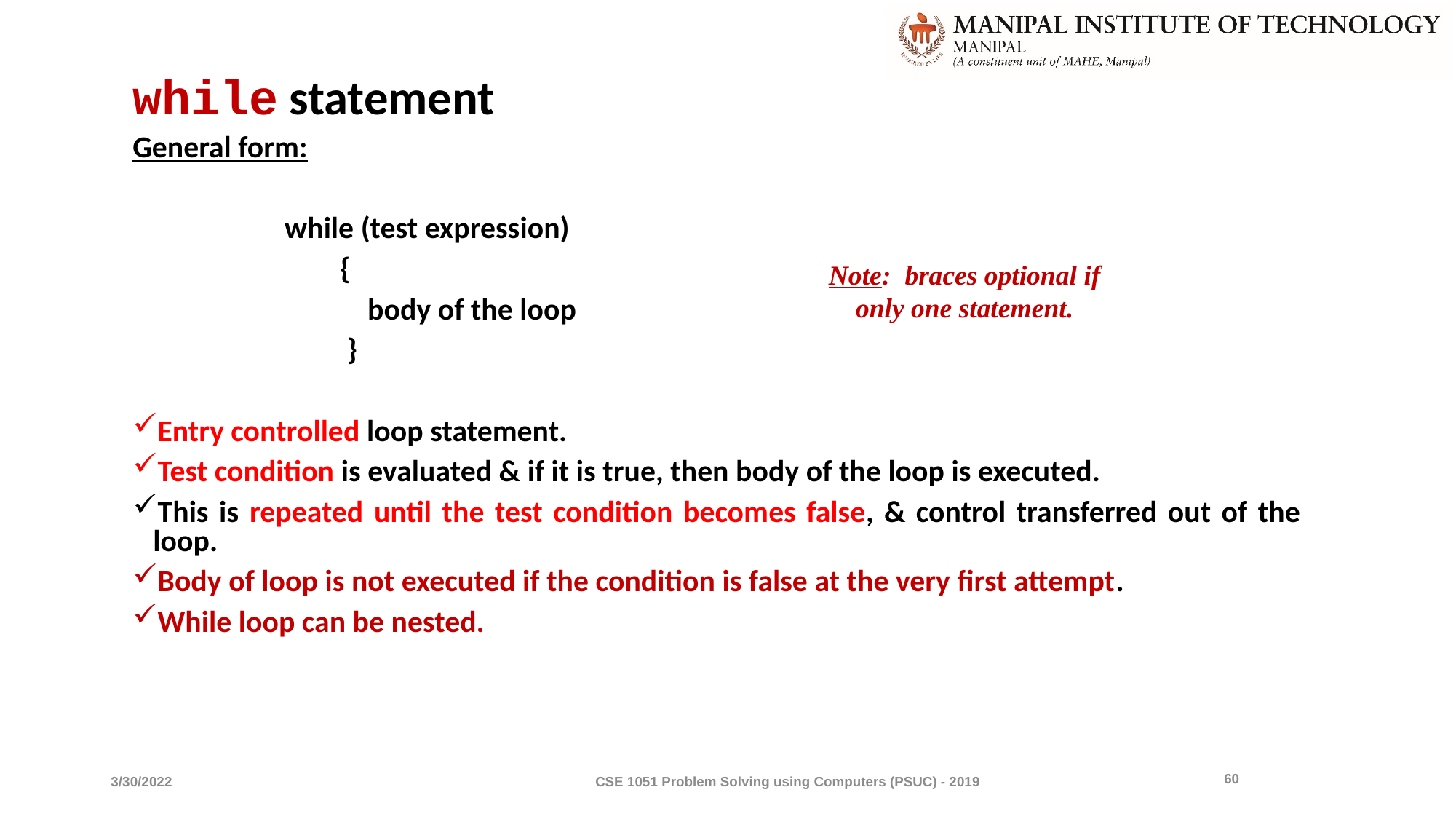

# while statement
General form:

                      while (test expression)
                              {
                                  body of the loop
                               }

Entry controlled loop statement.
Test condition is evaluated & if it is true, then body of the loop is executed.
This is repeated until the test condition becomes false, & control transferred out of the loop.
Body of loop is not executed if the condition is false at the very first attempt.
While loop can be nested.
Note:  braces optional if only one statement.
3/30/2022
CSE 1051 Problem Solving using Computers (PSUC) - 2019
60